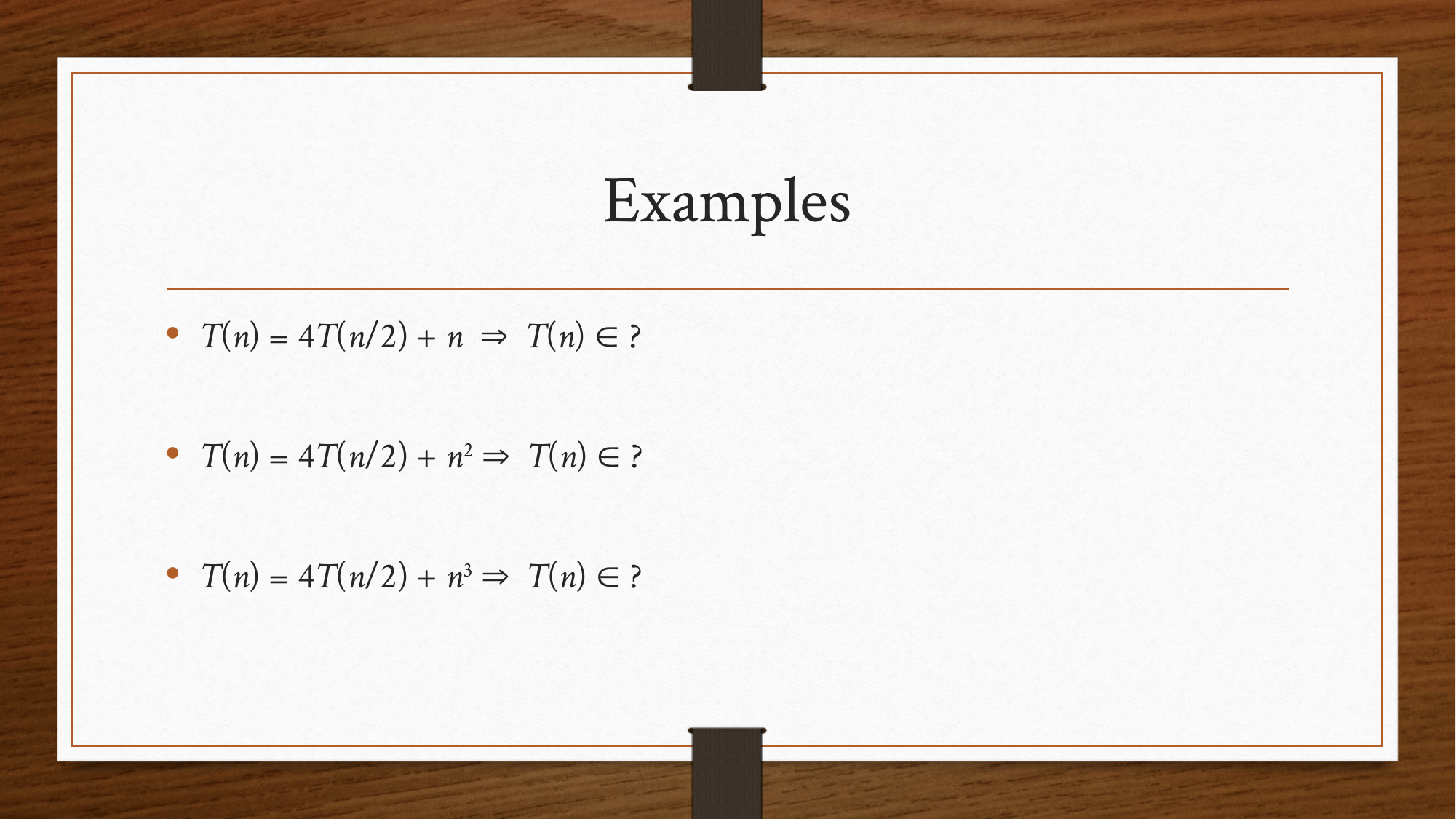

# Examples
T(n) = 4T(n/2) + n  ⇒  T(n) ∈ ?

T(n) = 4T(n/2) + n2 ⇒  T(n) ∈ ?

T(n) = 4T(n/2) + n3 ⇒  T(n) ∈ ?